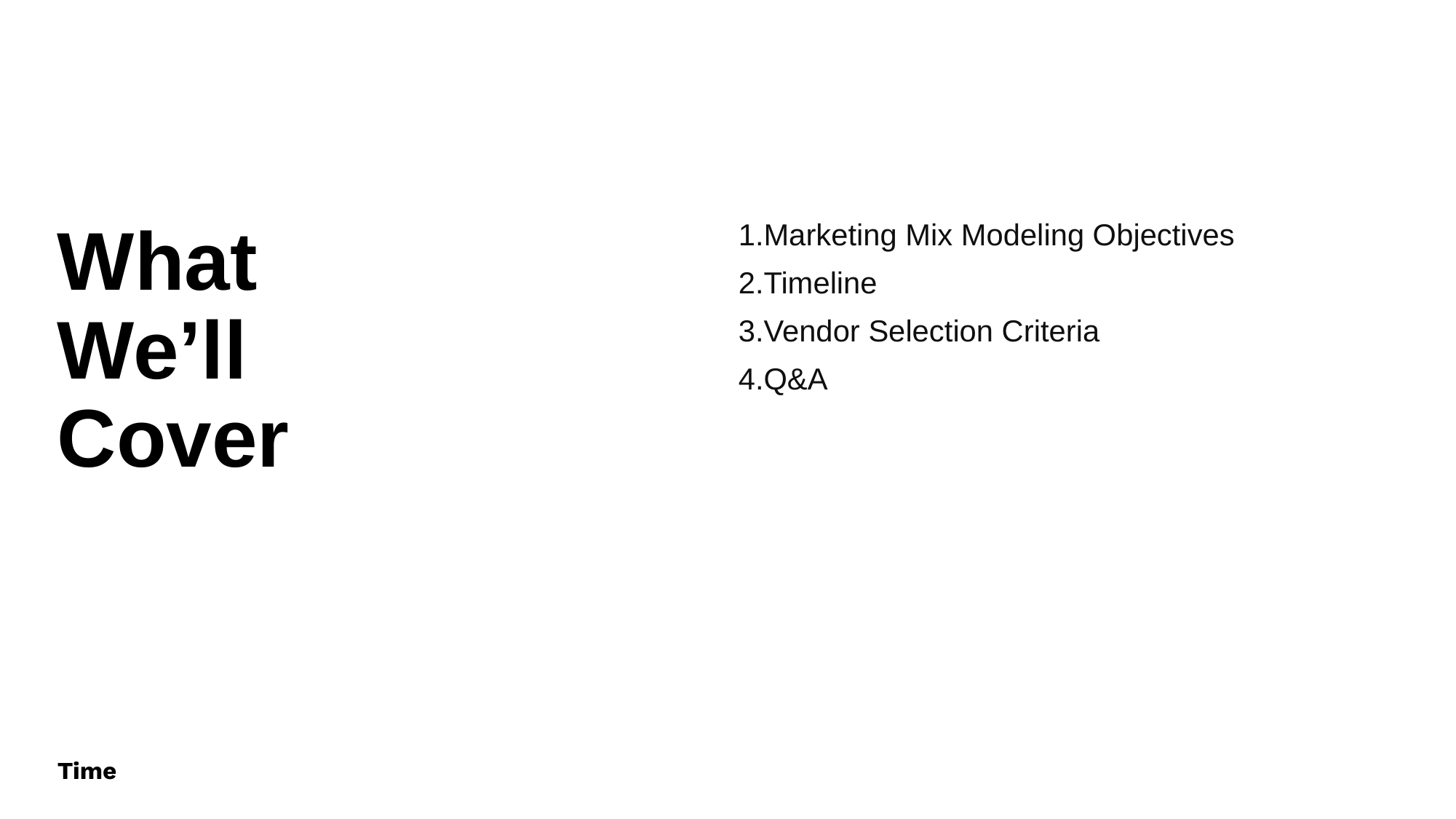

# What We’ll Cover
Marketing Mix Modeling Objectives
Timeline
Vendor Selection Criteria
Q&A